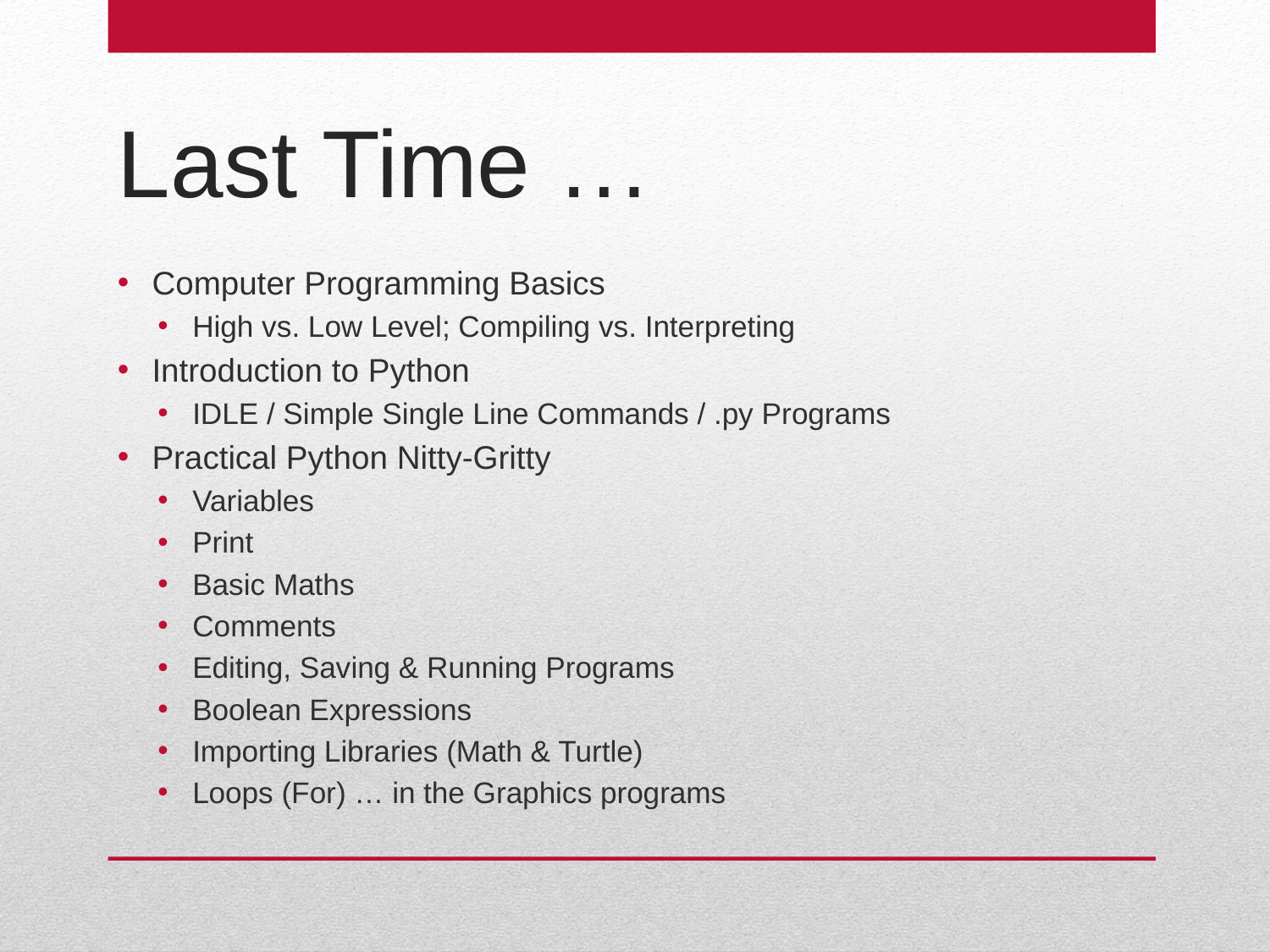

# Last Time …
Computer Programming Basics
High vs. Low Level; Compiling vs. Interpreting
Introduction to Python
IDLE / Simple Single Line Commands / .py Programs
Practical Python Nitty-Gritty
Variables
Print
Basic Maths
Comments
Editing, Saving & Running Programs
Boolean Expressions
Importing Libraries (Math & Turtle)
Loops (For) … in the Graphics programs